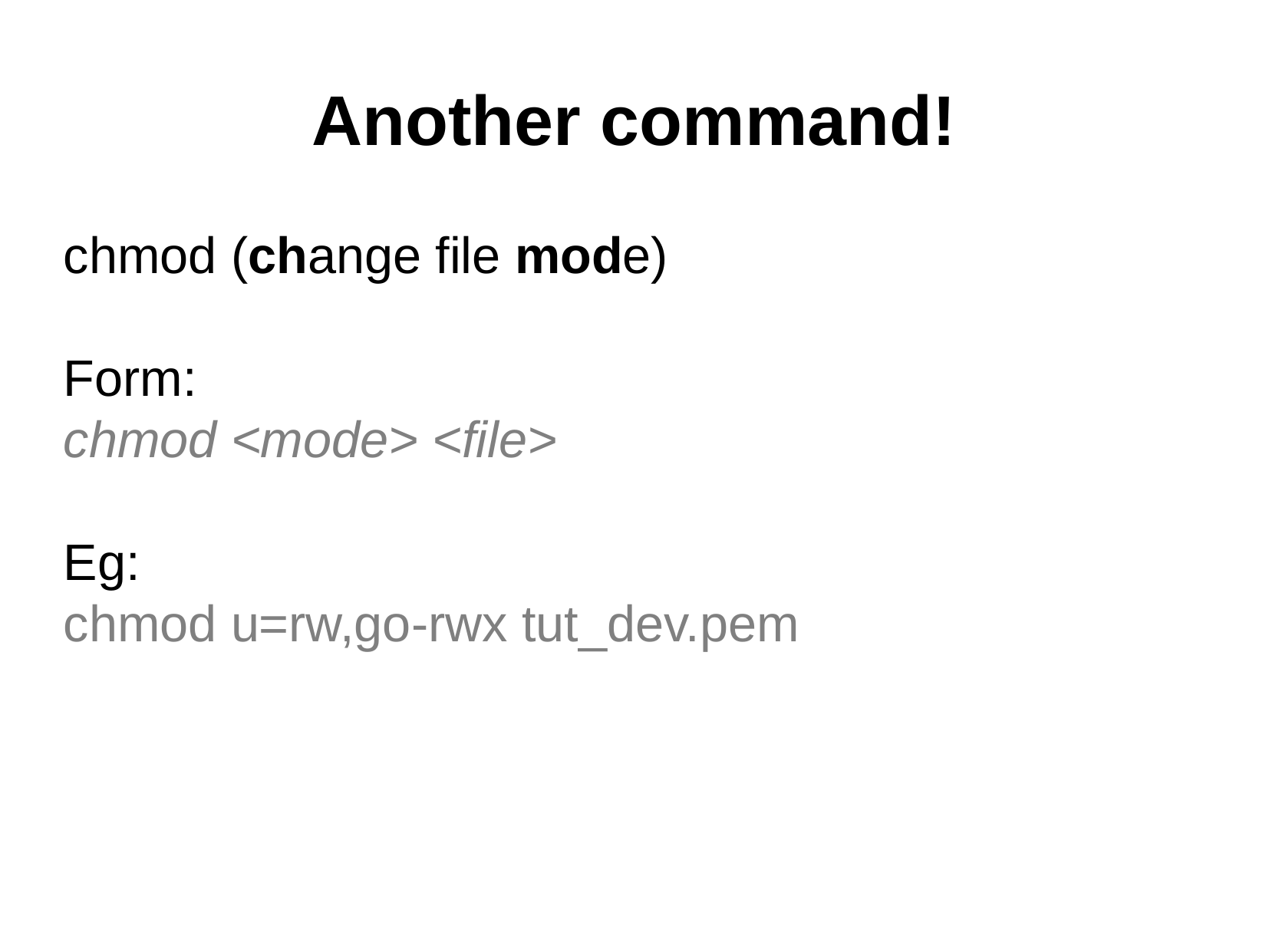

Another command!
chmod (change file mode)

Form:
chmod <mode> <file>

Eg:
chmod u=rw,go-rwx tut_dev.pem